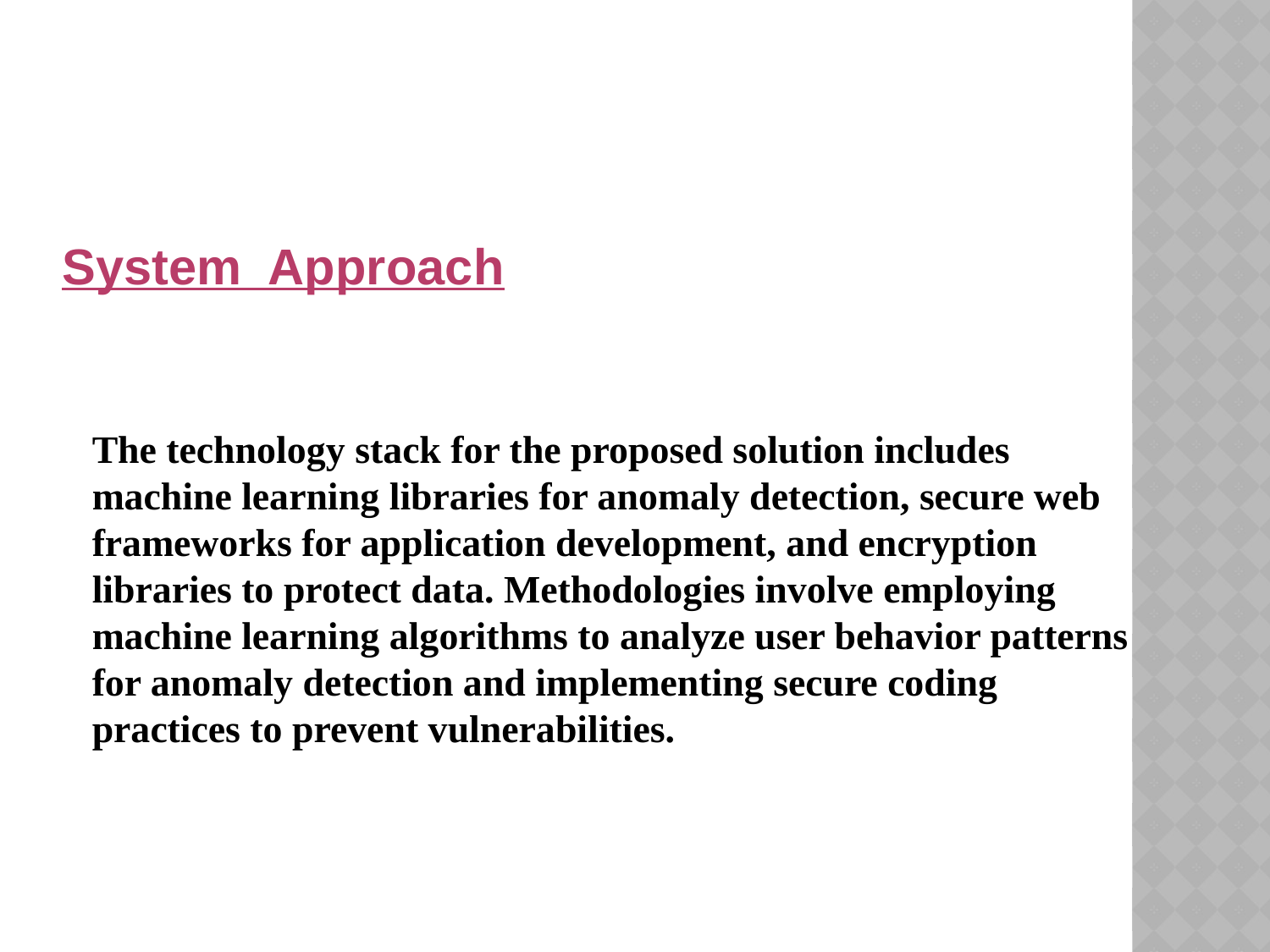

System  Approach
The technology stack for the proposed solution includes machine learning libraries for anomaly detection, secure web frameworks for application development, and encryption libraries to protect data. Methodologies involve employing machine learning algorithms to analyze user behavior patterns for anomaly detection and implementing secure coding practices to prevent vulnerabilities.